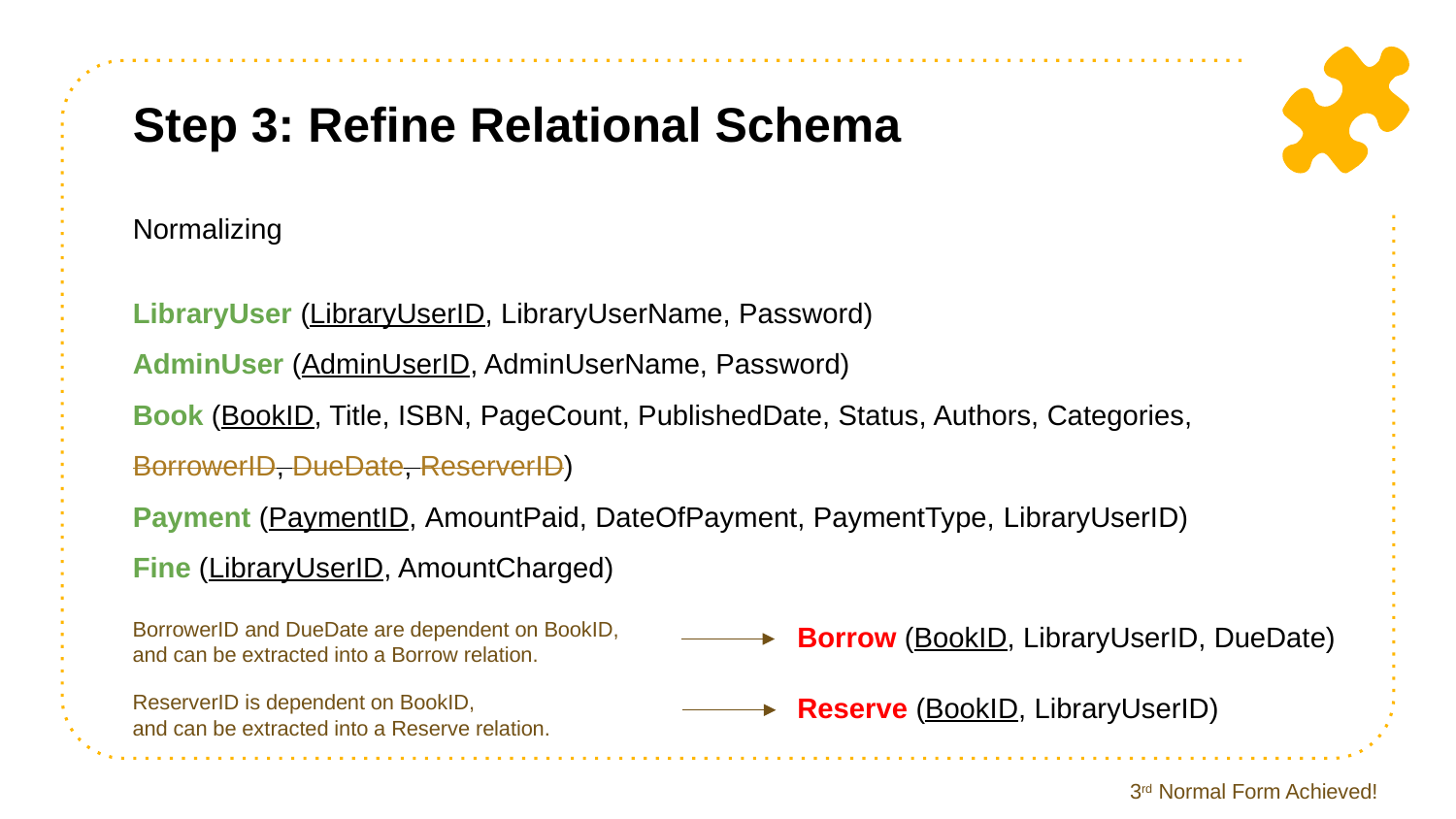

Step 3: Refine Relational Schema
Normalizing
LibraryUser (LibraryUserID, LibraryUserName, Password)
AdminUser (AdminUserID, AdminUserName, Password)  
Book (BookID, Title, ISBN, PageCount, PublishedDate, Status, Authors, Categories, BorrowerID, DueDate, ReserverID)
Payment (PaymentID, AmountPaid, DateOfPayment, PaymentType, LibraryUserID)
Fine (LibraryUserID, AmountCharged)
BorrowerID and DueDate are dependent on BookID, and can be extracted into a Borrow relation.
Borrow (BookID, LibraryUserID, DueDate)
ReserverID is dependent on BookID,
and can be extracted into a Reserve relation.
Reserve (BookID, LibraryUserID)
3rd Normal Form Achieved!